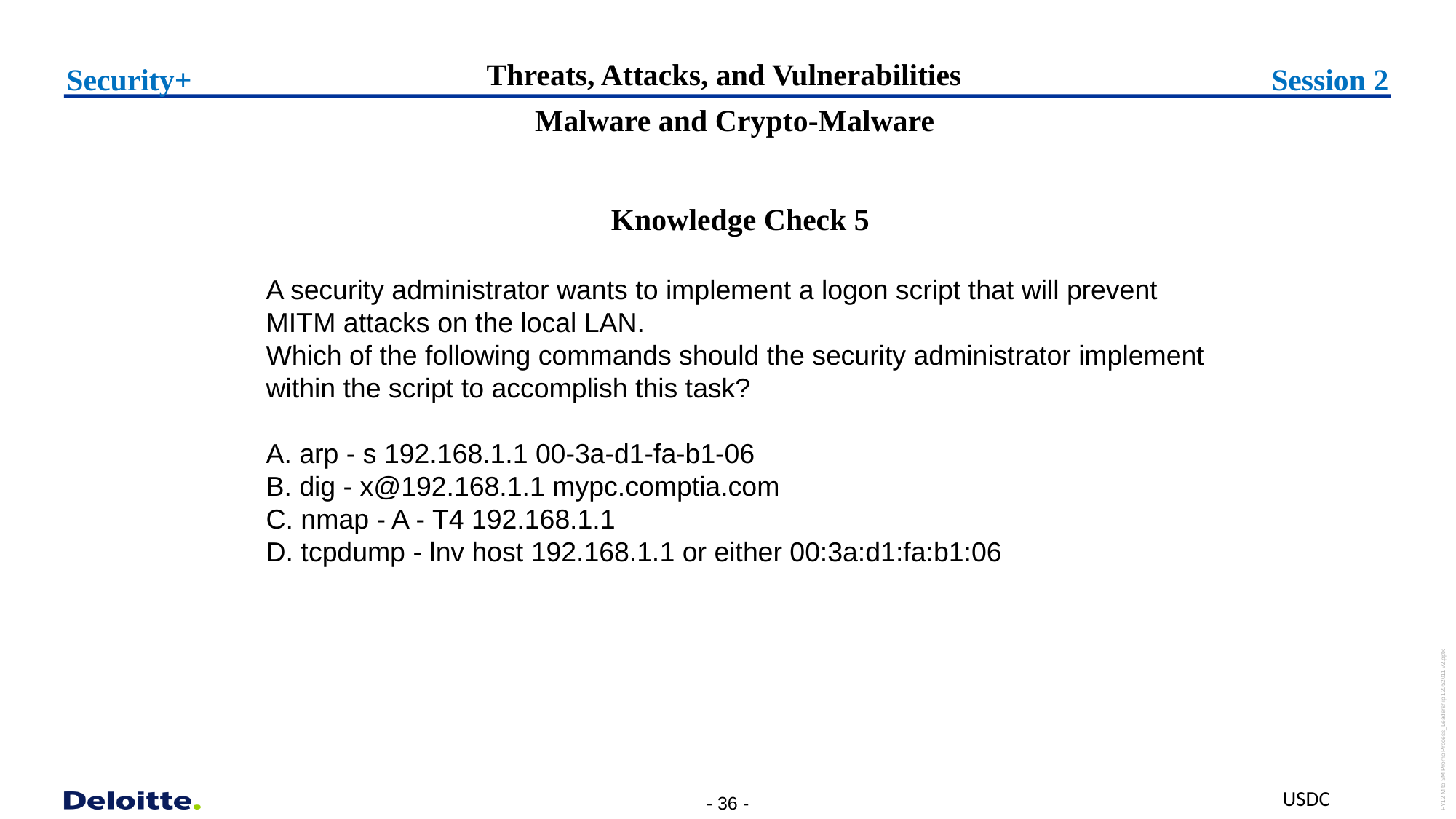

Threats, Attacks, and Vulnerabilities
Session 2
Security+
  Malware and Crypto-Malware
Knowledge Check 5

A security administrator wants to implement a logon script that will prevent MITM attacks on the local LAN.
Which of the following commands should the security administrator implement within the script to accomplish this task?

A. arp - s 192.168.1.1 00-3a-d1-fa-b1-06
B. dig - x@192.168.1.1 mypc.comptia.com
C. nmap - A - T4 192.168.1.1
D. tcpdump - lnv host 192.168.1.1 or either 00:3a:d1:fa:b1:06